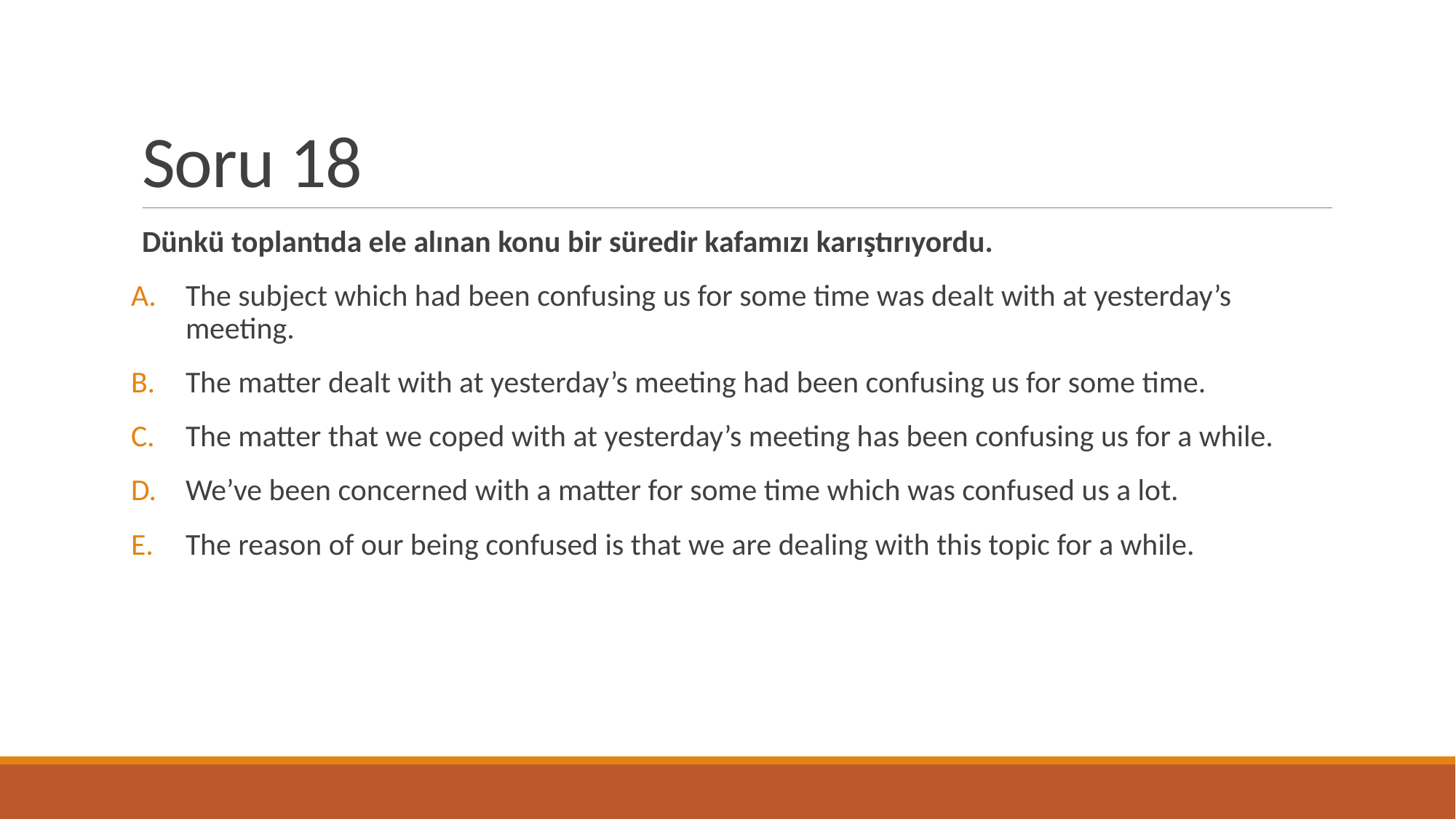

# Soru 18
Dünkü toplantıda ele alınan konu bir süredir kafamızı karıştırıyordu.
The subject which had been confusing us for some time was dealt with at yesterday’s meeting.
The matter dealt with at yesterday’s meeting had been confusing us for some time.
The matter that we coped with at yesterday’s meeting has been confusing us for a while.
We’ve been concerned with a matter for some time which was confused us a lot.
The reason of our being confused is that we are dealing with this topic for a while.